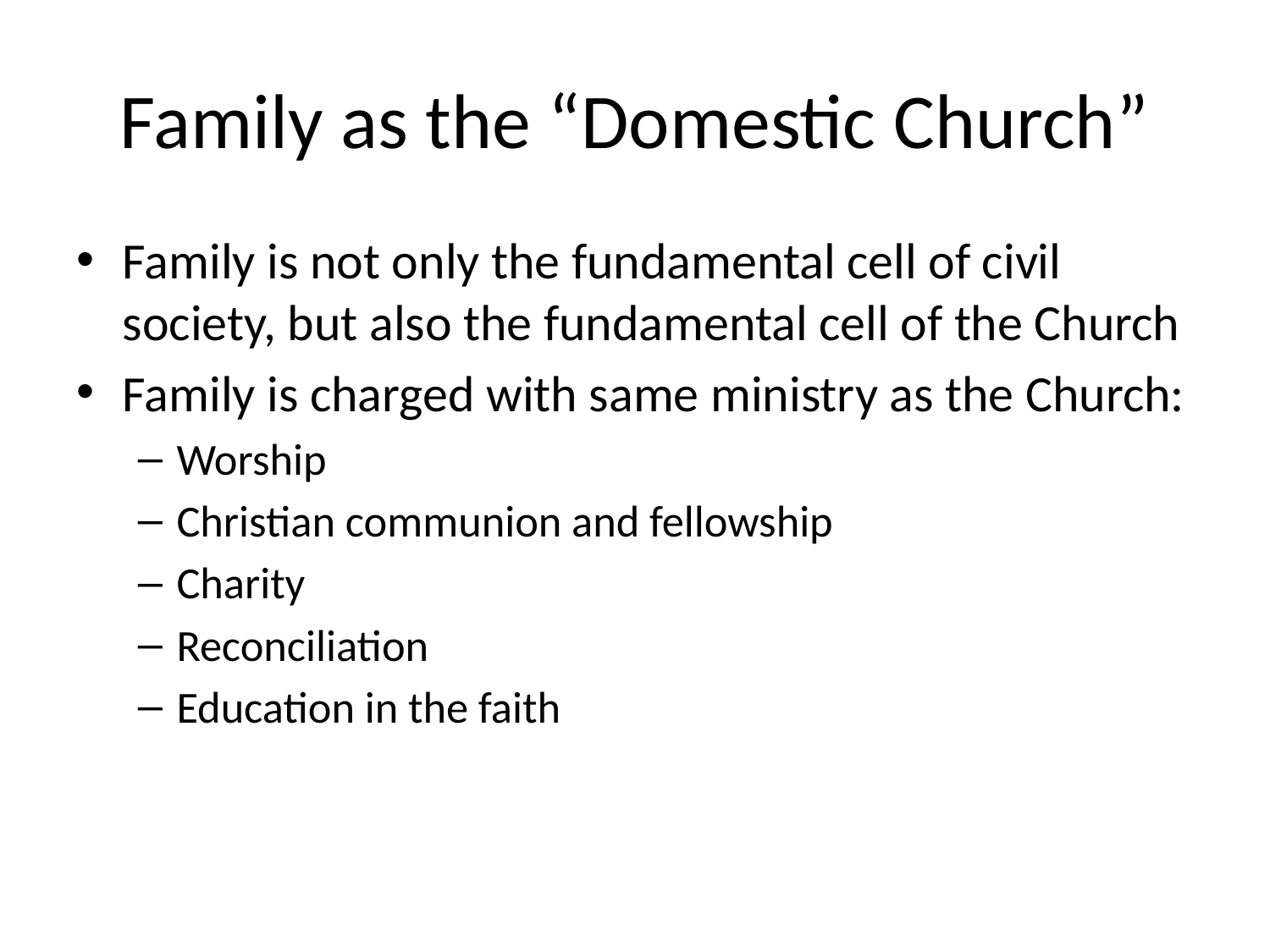

# Family as the “Domestic Church”
Family is not only the fundamental cell of civil society, but also the fundamental cell of the Church
Family is charged with same ministry as the Church:
Worship
Christian communion and fellowship
Charity
Reconciliation
Education in the faith